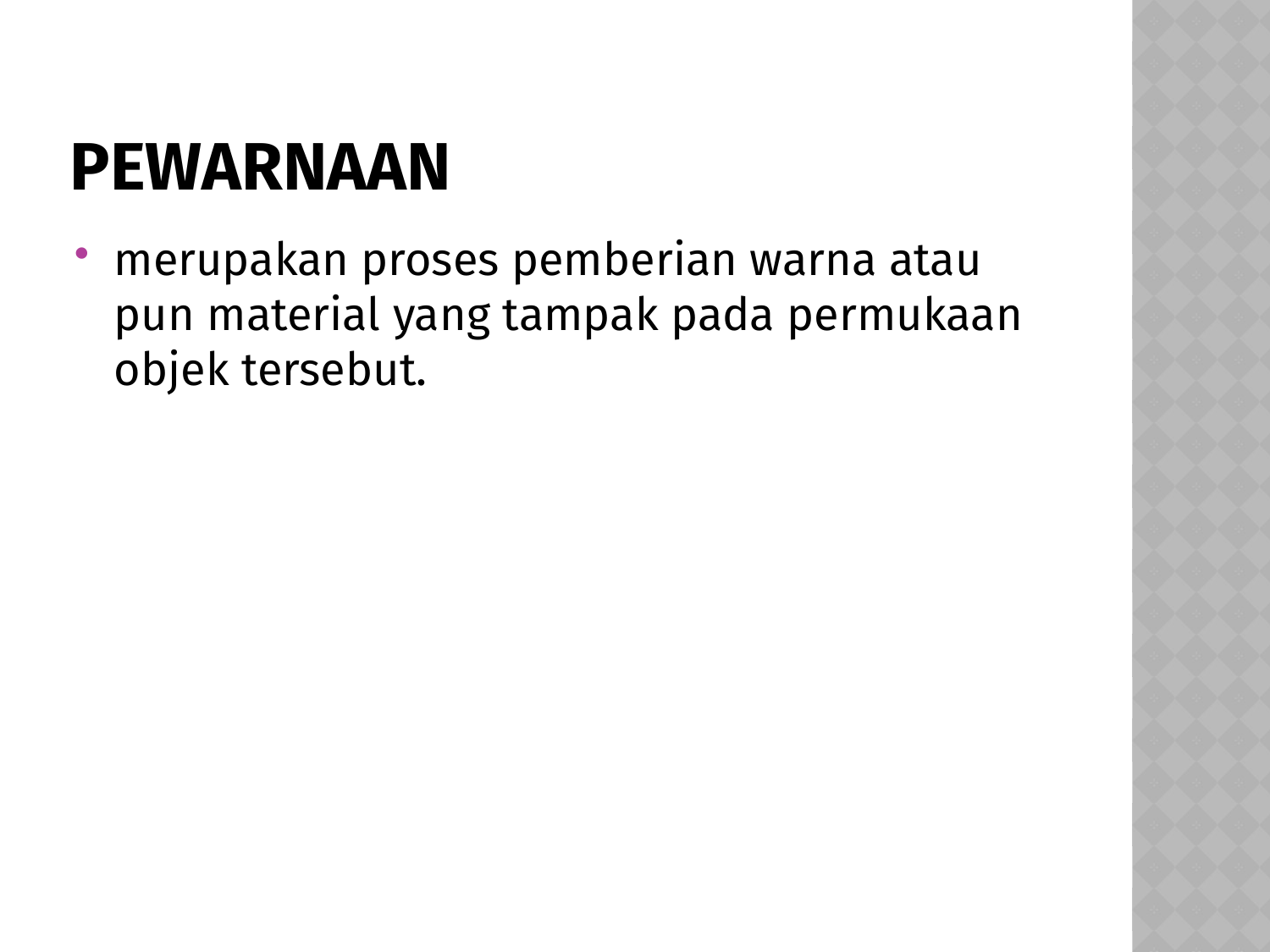

# pewarnaan
merupakan proses pemberian warna atau pun material yang tampak pada permukaan objek tersebut.